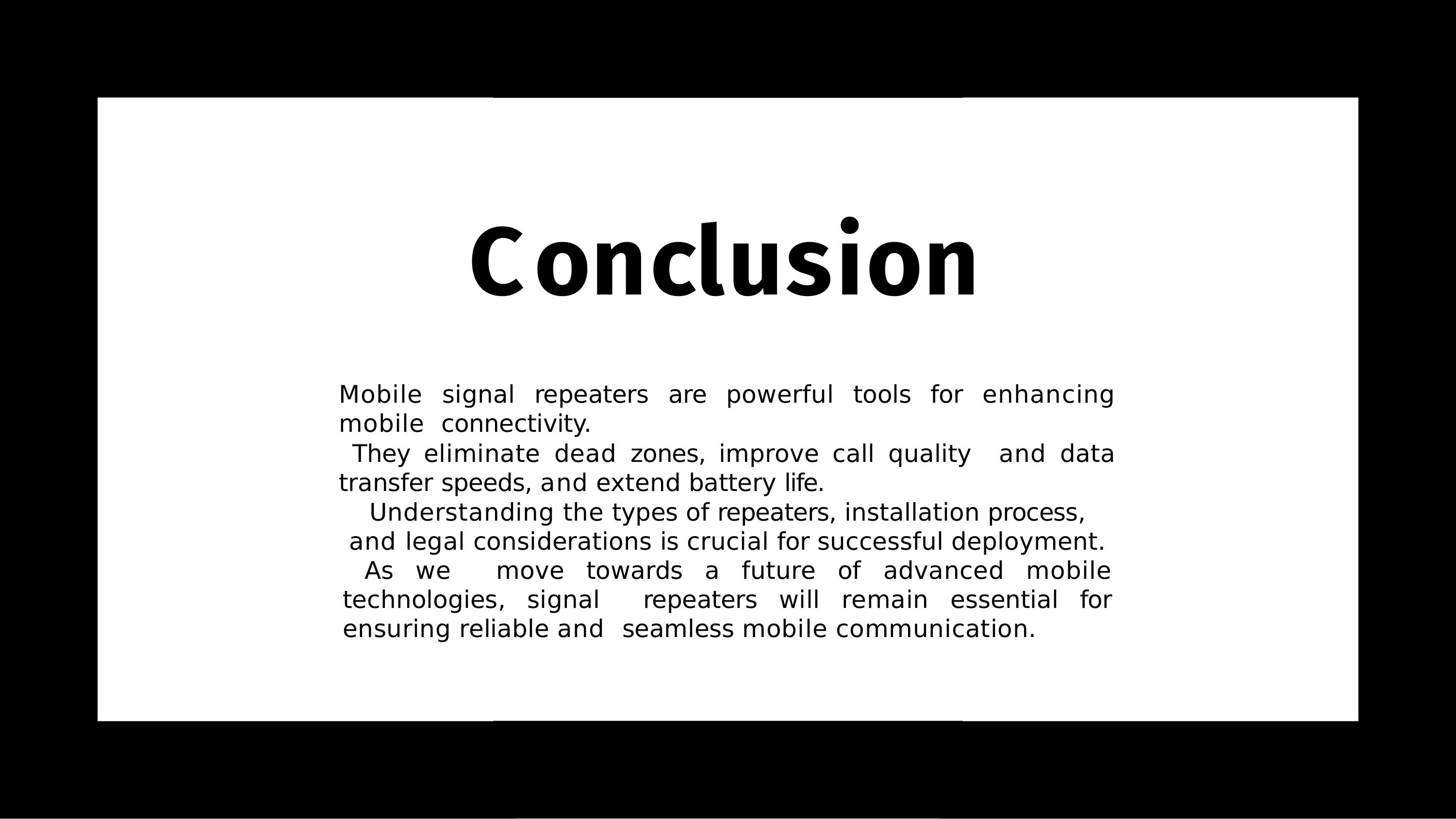

# Conclusion
Mobile signal repeaters are powerful tools for enhancing mobile  connectivity.
 They eliminate dead zones, improve call quality  and data transfer speeds, and extend battery life.
Understanding the types of repeaters, installation process, and legal considerations is crucial for successful deployment.
 As we  move towards a future of advanced mobile technologies, signal  repeaters will remain essential for ensuring reliable and  seamless mobile communication.